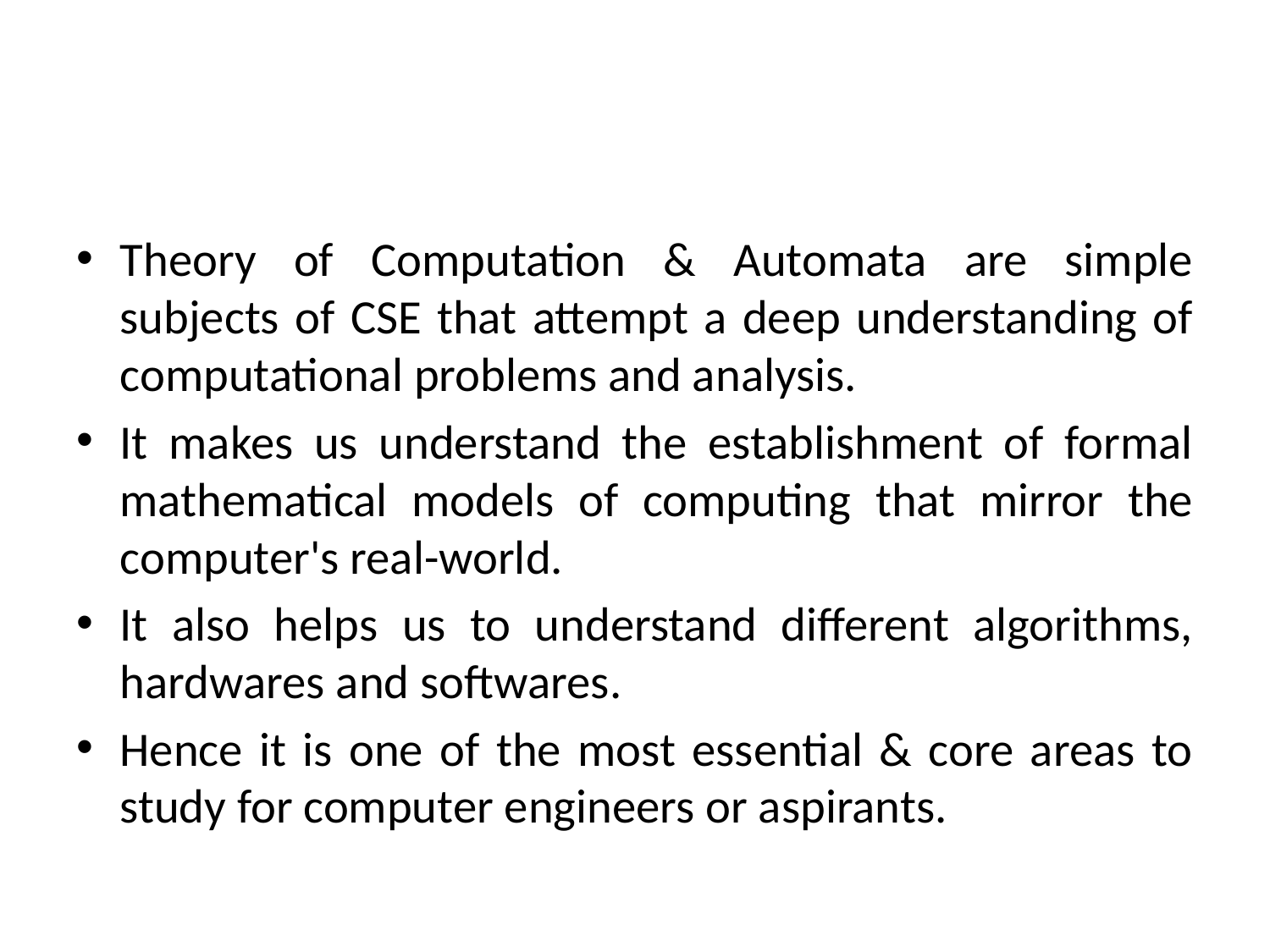

#
Theory of Computation & Automata are simple subjects of CSE that attempt a deep understanding of computational problems and analysis.
It makes us understand the establishment of formal mathematical models of computing that mirror the computer's real-world.
It also helps us to understand different algorithms, hardwares and softwares.
Hence it is one of the most essential & core areas to study for computer engineers or aspirants.